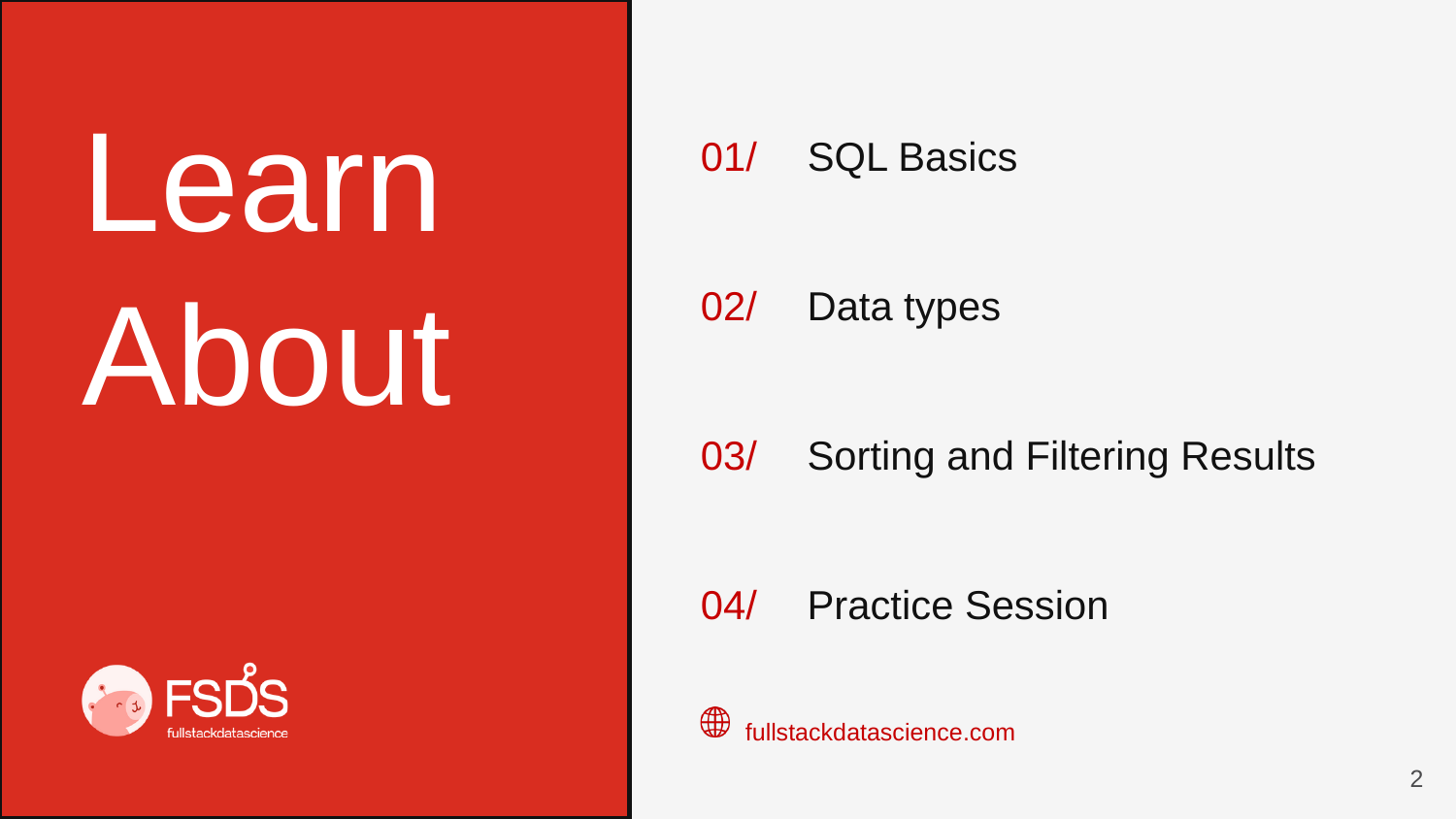

Learn
About
01/
SQL Basics
02/
Data types
03/
Sorting and Filtering Results
04/
Practice Session

fullstackdatascience.com

2